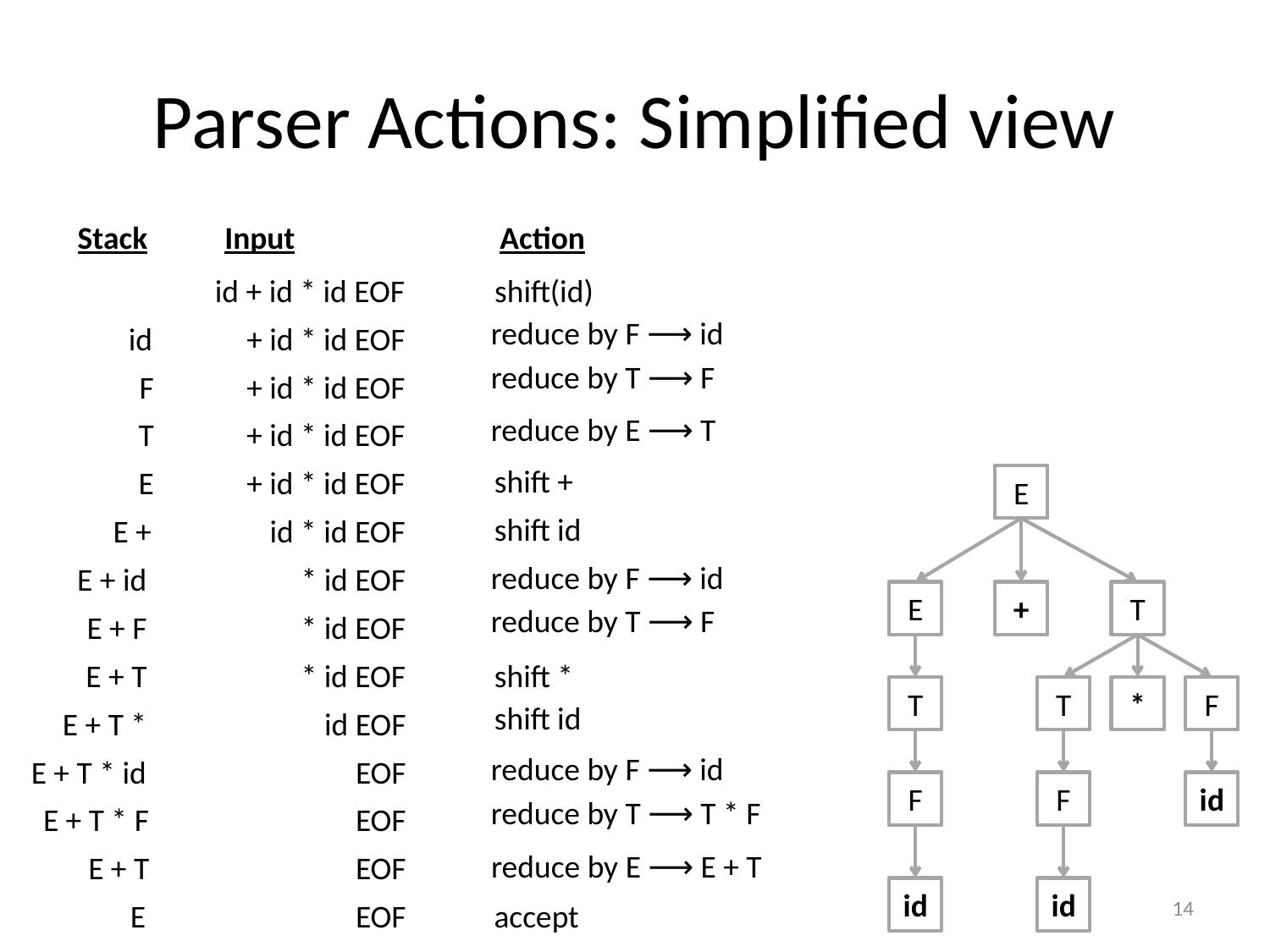

# Parser Actions: Simplified view
Stack
Input
Action
id + id * id EOF
shift(id)
reduce by F ⟶ id
id
+ id * id EOF
reduce by T ⟶ F
F
+ id * id EOF
reduce by E ⟶ T
T
+ id * id EOF
shift +
E
+ id * id EOF
E
shift id
E +
id * id EOF
reduce by F ⟶ id
E + id
* id EOF
E
+
T
reduce by T ⟶ F
E + F
* id EOF
E + T
* id EOF
shift *
T
T
*
F
shift id
E + T *
id EOF
reduce by F ⟶ id
E + T * id
EOF
F
F
id
reduce by T ⟶ T * F
E + T * F
EOF
reduce by E ⟶ E + T
E + T
EOF
id
id
14
E
EOF
accept